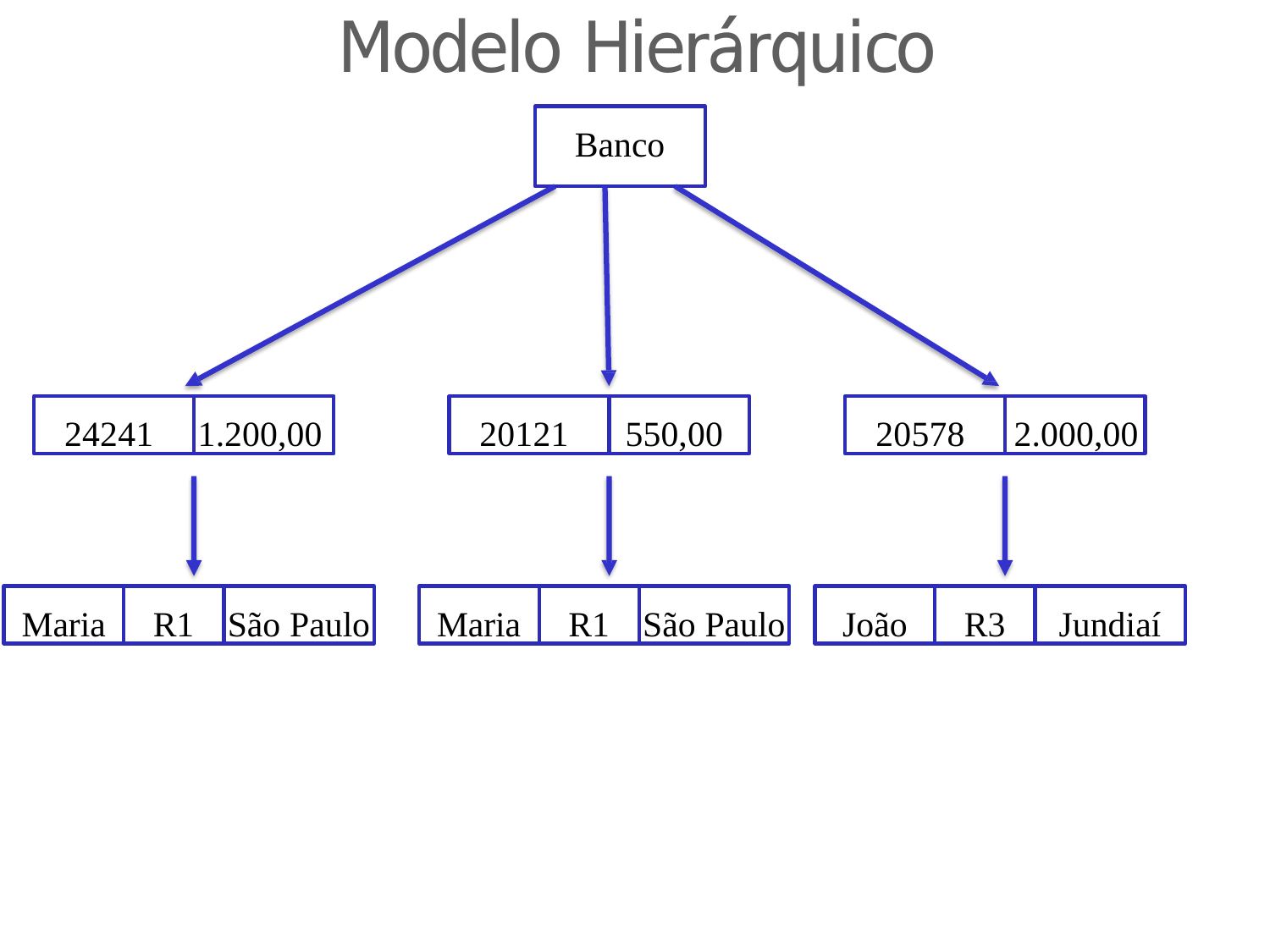

# Modelo Hierárquico

Banco

24241
1.200,00

20121
550,00
20578
2.000,00

Maria

R1
São Paulo
Maria

R1
São Paulo
João

R3
Jundiaí